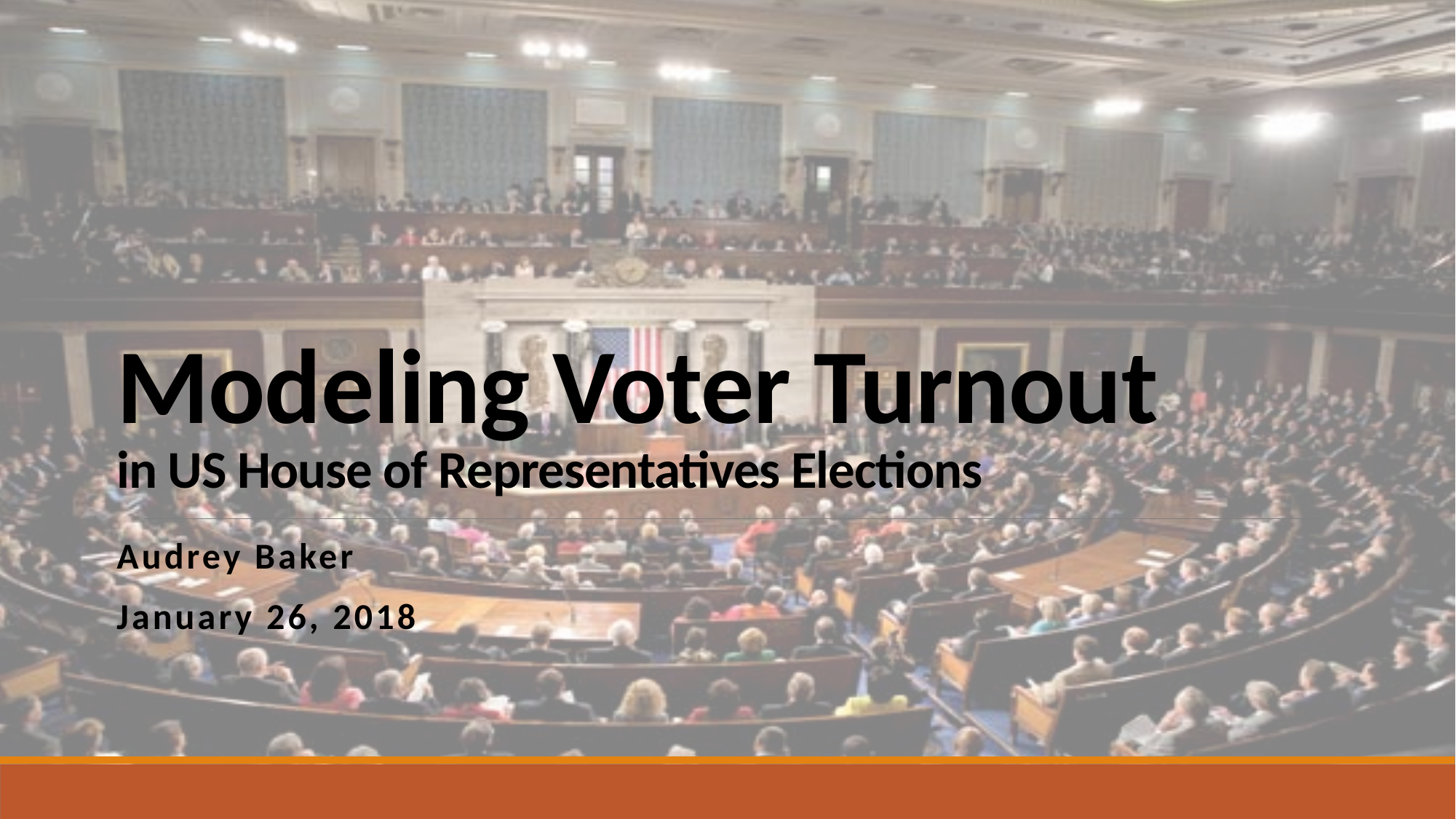

# Modeling Voter Turnout in US House of Representatives Elections
Audrey Baker
January 26, 2018